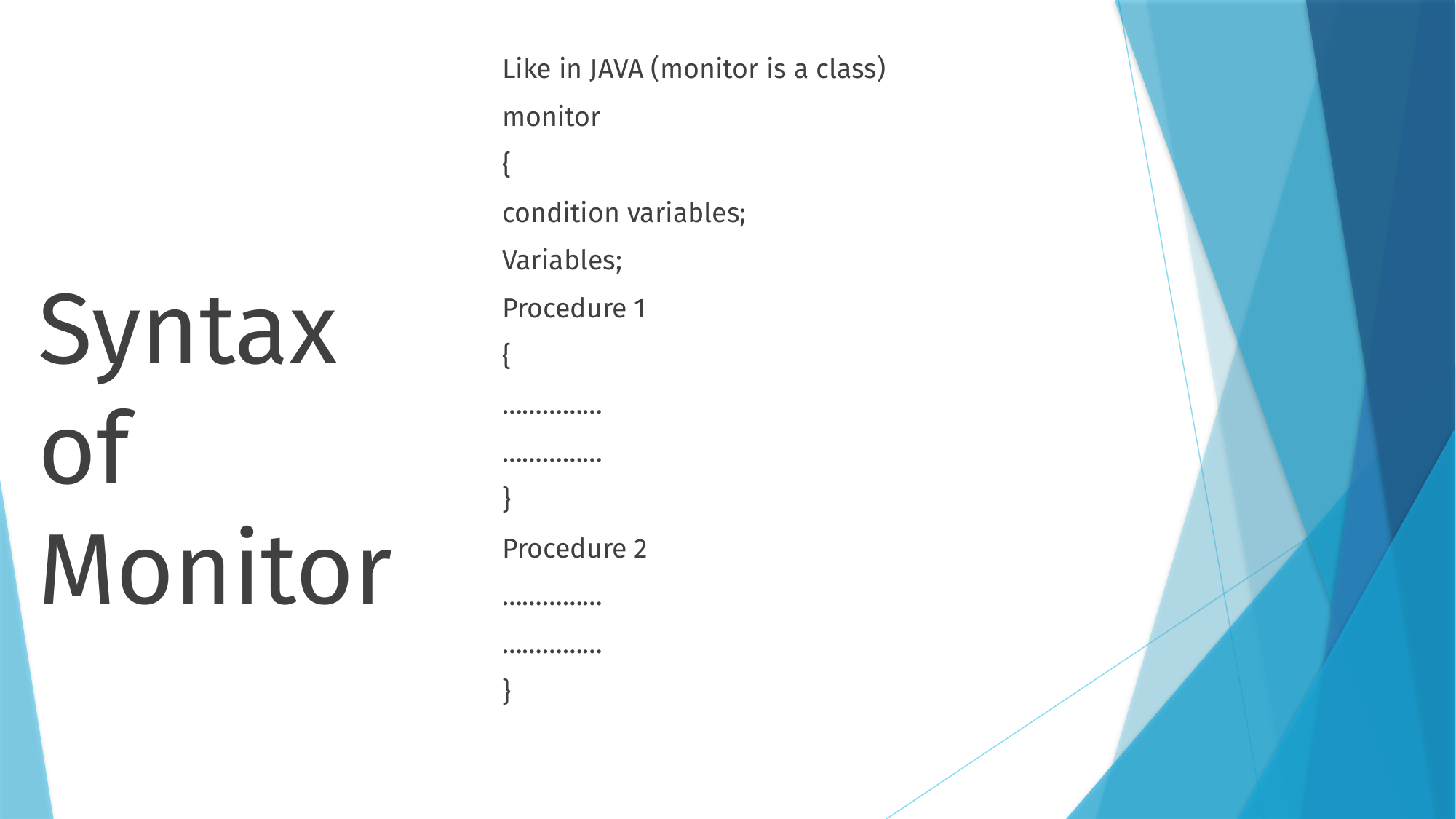

Like in JAVA (monitor is a class)
monitor
{
condition variables;
Variables;
Procedure 1
{
……………
……………
}
Procedure 2
……………
……………
}

Syntax of Monitor